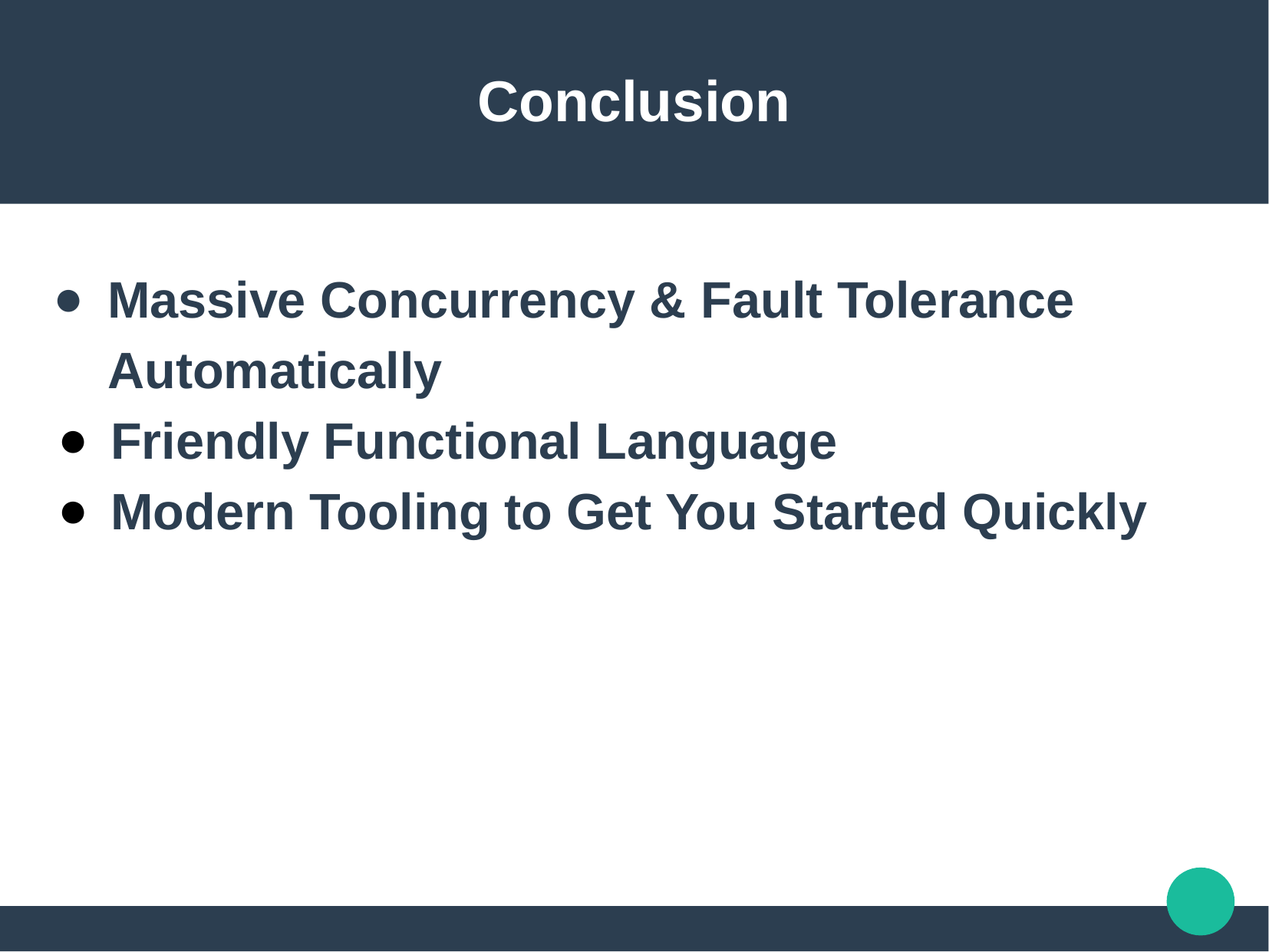

Conclusion
Massive Concurrency & Fault Tolerance Automatically
Friendly Functional Language
Modern Tooling to Get You Started Quickly